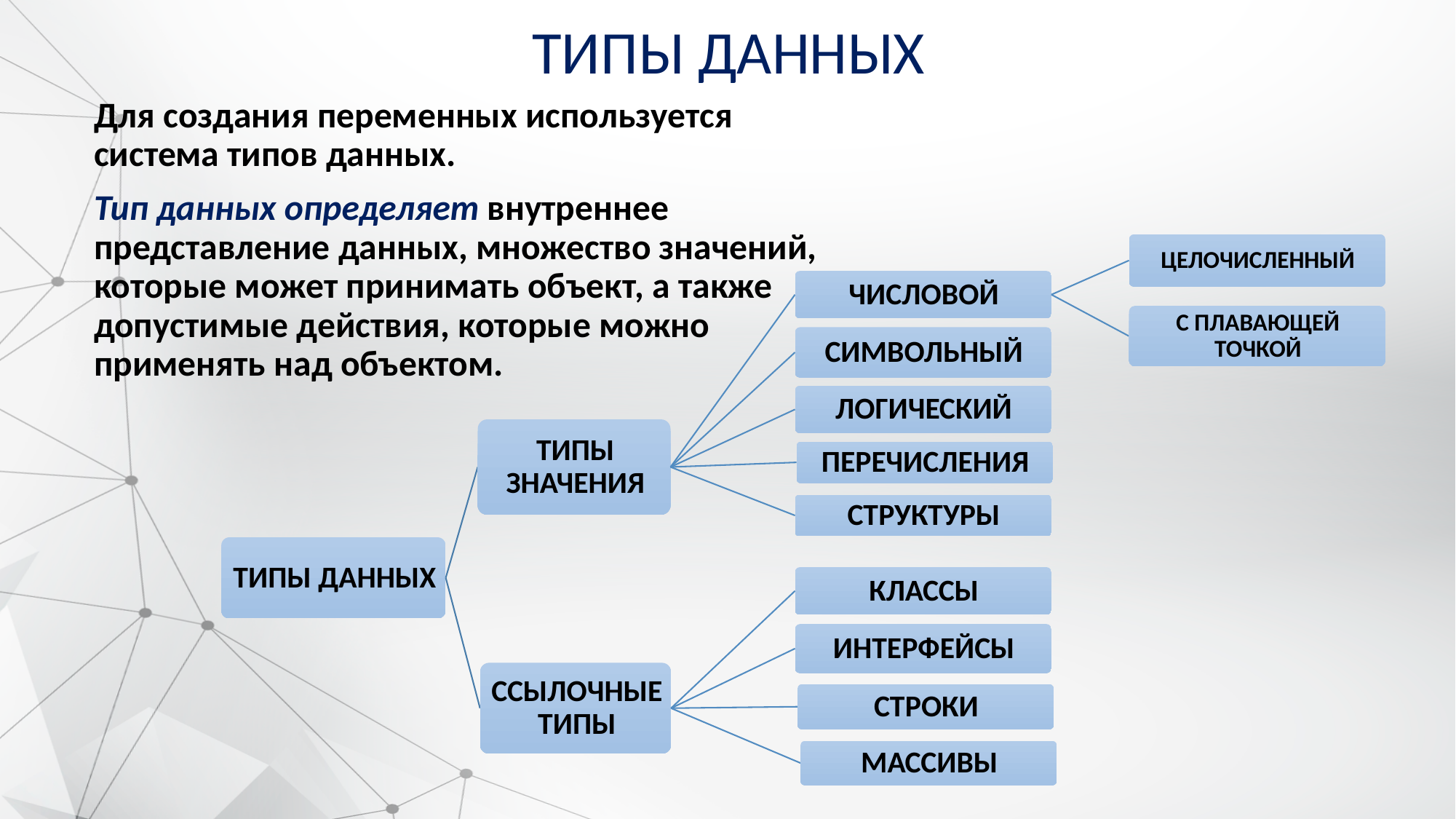

# ТИПЫ ДАННЫХ
Для создания переменных используется система типов данных.
Тип данных определяет внутреннее представление данных, множество значений, которые может принимать объект, а также допустимые действия, которые можно применять над объектом.
ТИПЫ ДАННЫХ

ТИПЫ ЗНАЧЕНИЯ

ЧИСЛОВОЙ

ЦЕЛОЧИСЛЕННЫЙ

С ПЛАВАЮЩЕЙ ТОЧКОЙ

СИМВОЛЬНЫЙ

ЛОГИЧЕСКИЙ

ПЕРЕЧИСЛЕНИЯ

СТРУКТУРЫ

ССЫЛОЧНЫЕ ТИПЫ

КЛАССЫ

ИНТЕРФЕЙСЫ

СТРОКИ

МАССИВЫ